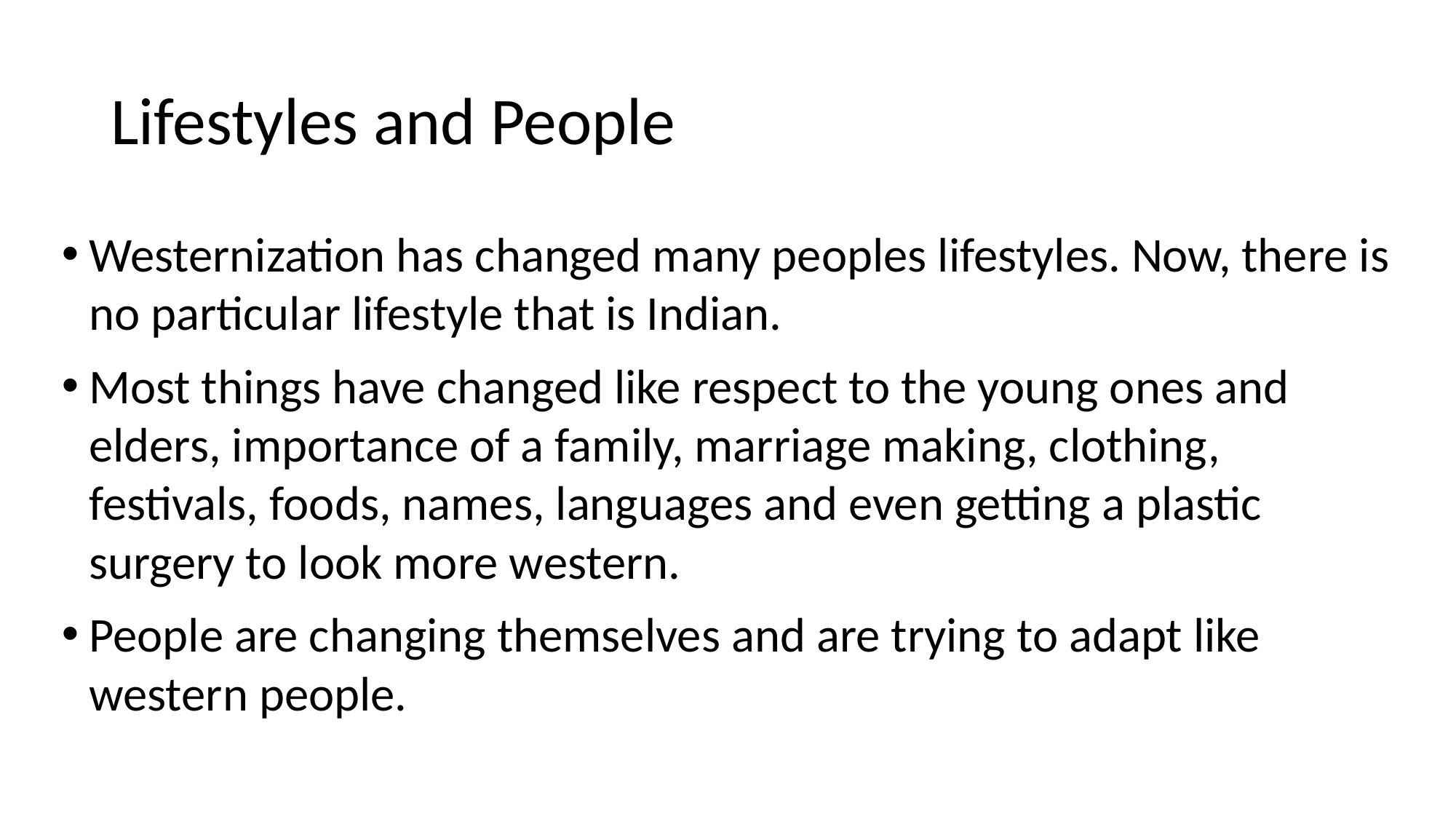

# Lifestyles and People
Westernization has changed many peoples lifestyles. Now, there is no particular lifestyle that is Indian.
Most things have changed like respect to the young ones and elders, importance of a family, marriage making, clothing, festivals, foods, names, languages and even getting a plastic surgery to look more western.
People are changing themselves and are trying to adapt like western people.